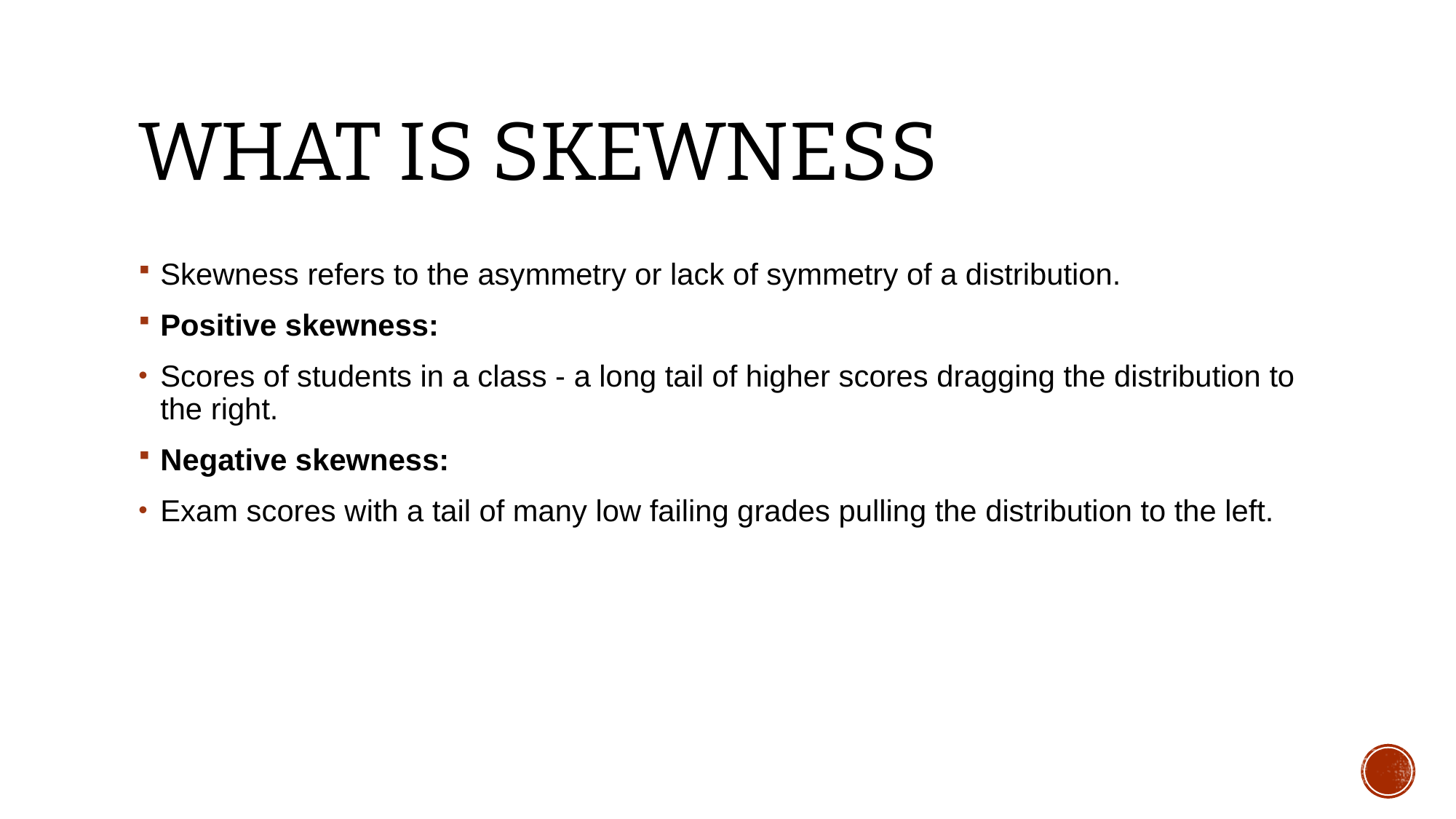

# What is skewness
Skewness refers to the asymmetry or lack of symmetry of a distribution.
Positive skewness:
Scores of students in a class - a long tail of higher scores dragging the distribution to the right.
Negative skewness:
Exam scores with a tail of many low failing grades pulling the distribution to the left.